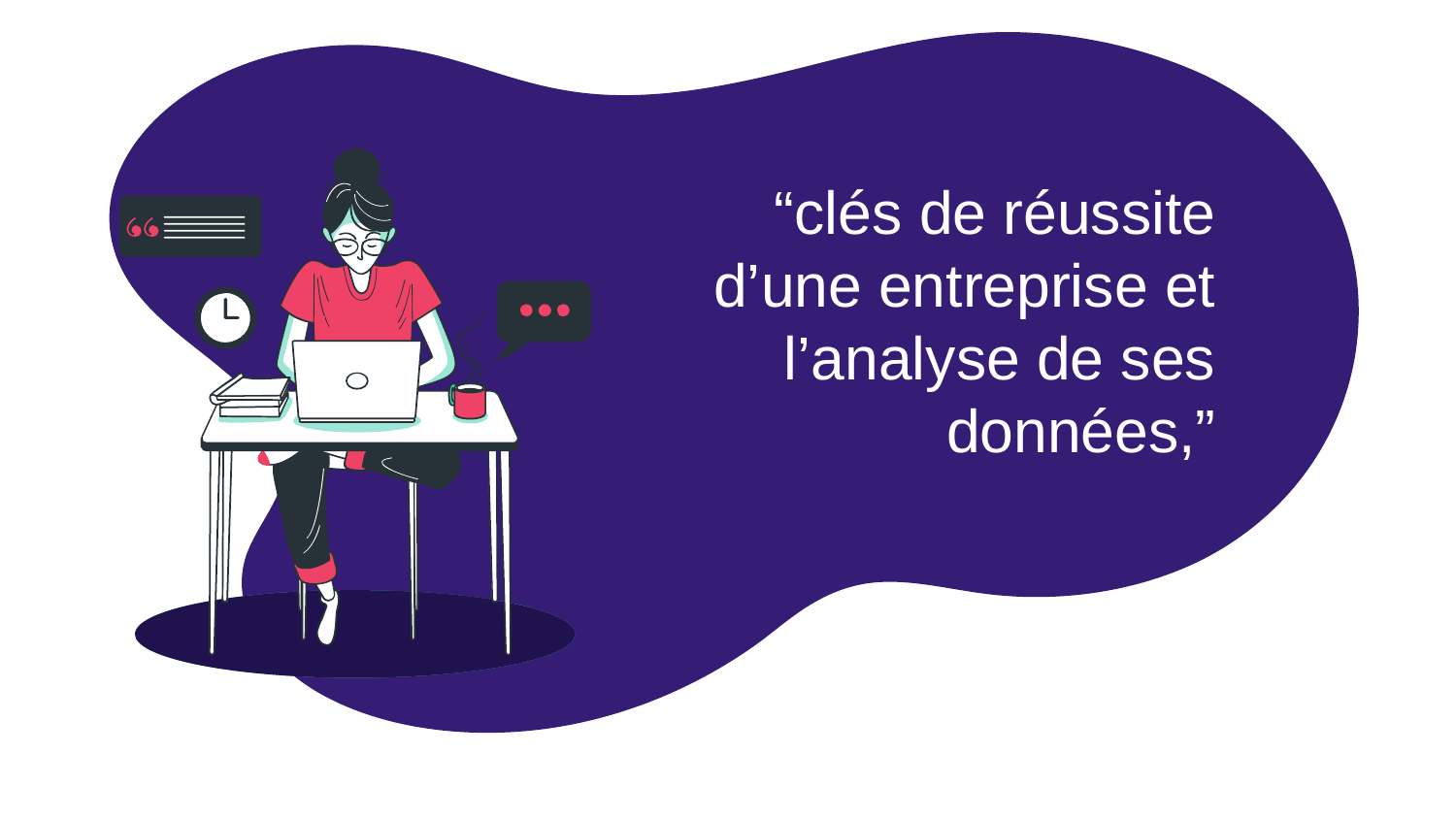

“clés de réussite d’une entreprise et l’analyse de ses données,”

“